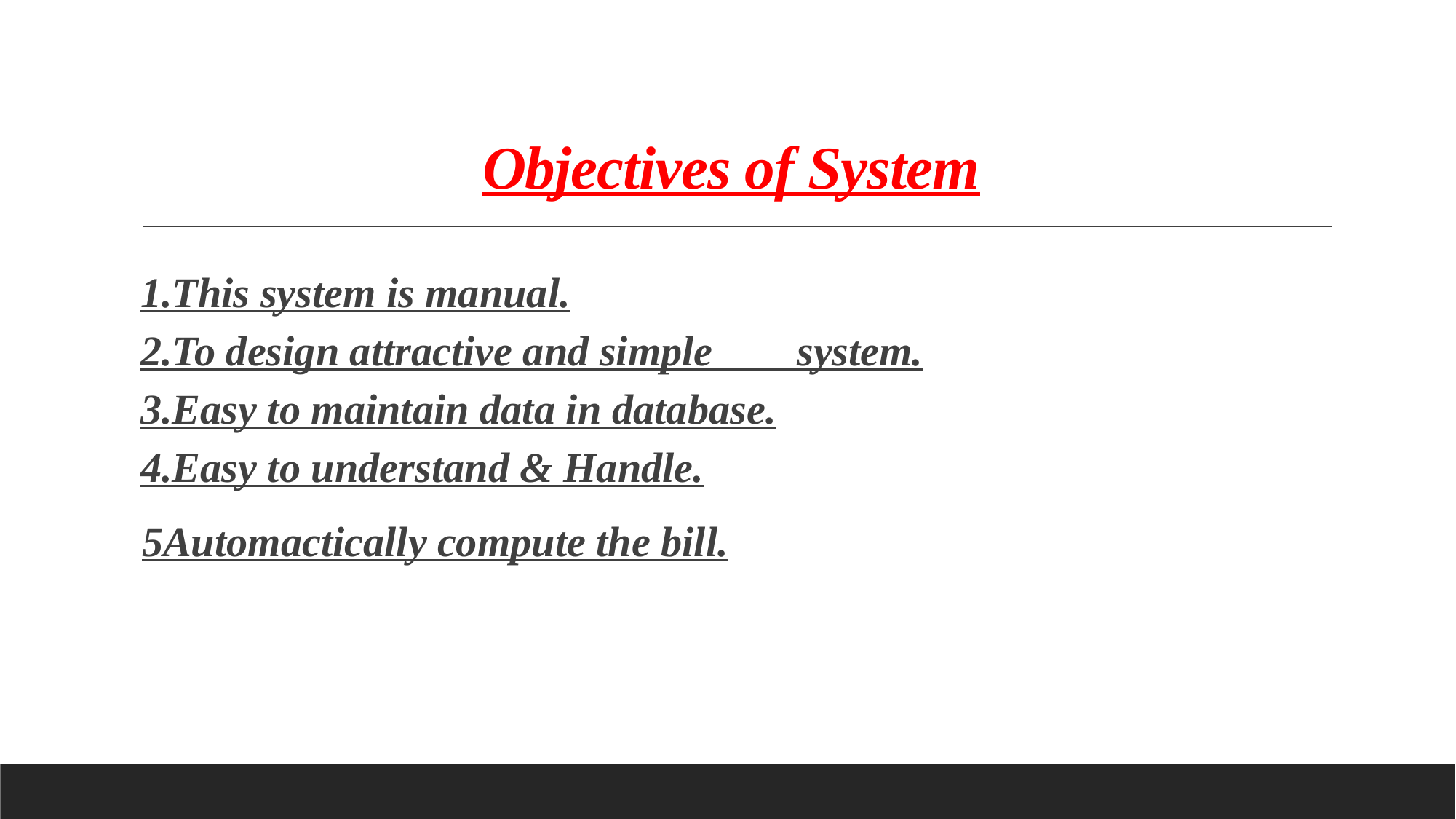

# Objectives of System
1.This system is manual.
2.To design attractive and simple        system.
3.Easy to maintain data in database.
4.Easy to understand & Handle.
5Automactically compute the bill.